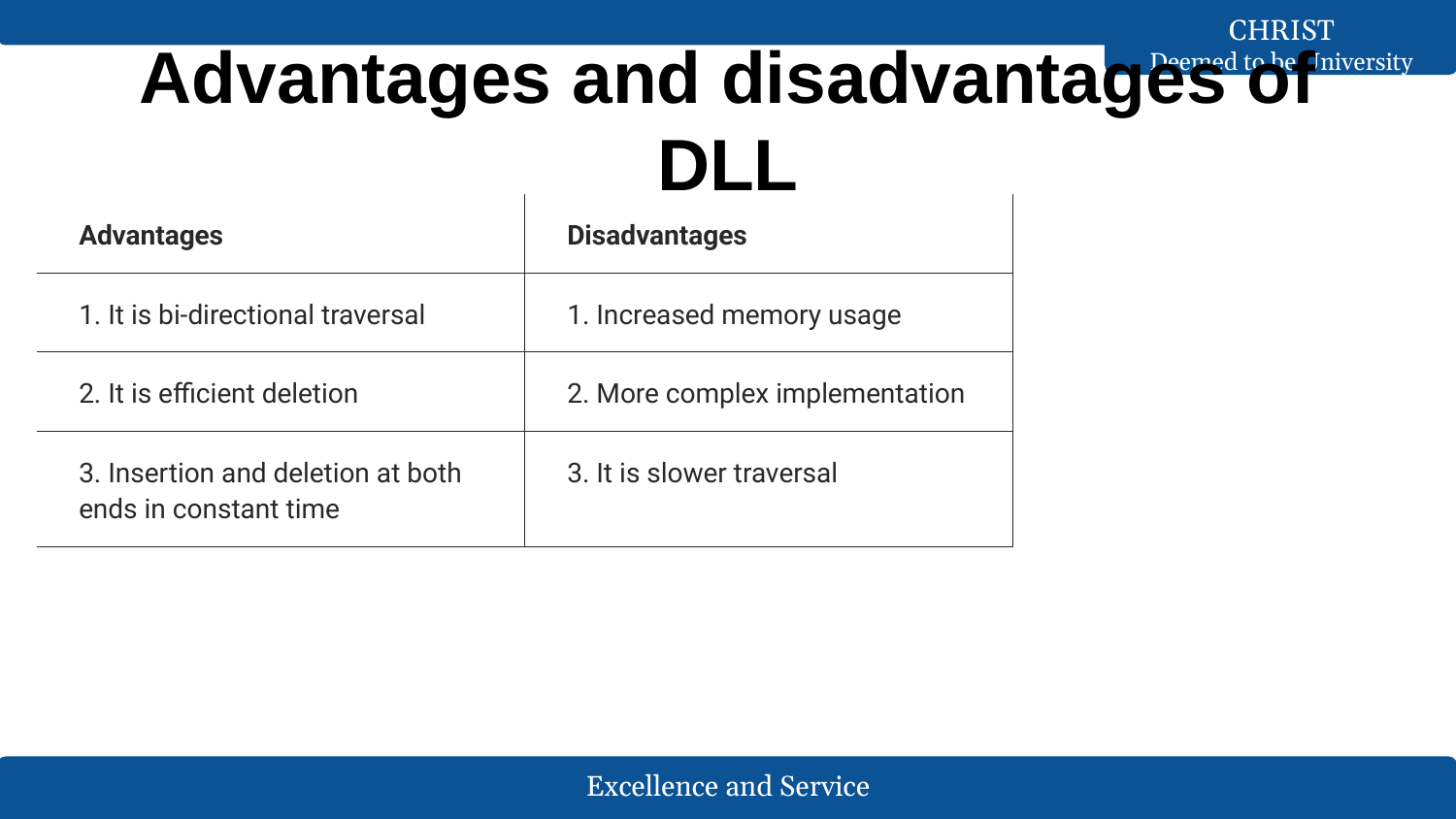

# Advantages and disadvantages of DLL
| Advantages | Disadvantages |
| --- | --- |
| 1. It is bi-directional traversal | 1. Increased memory usage |
| 2. It is efficient deletion | 2. More complex implementation |
| 3. Insertion and deletion at both ends in constant time | 3. It is slower traversal |